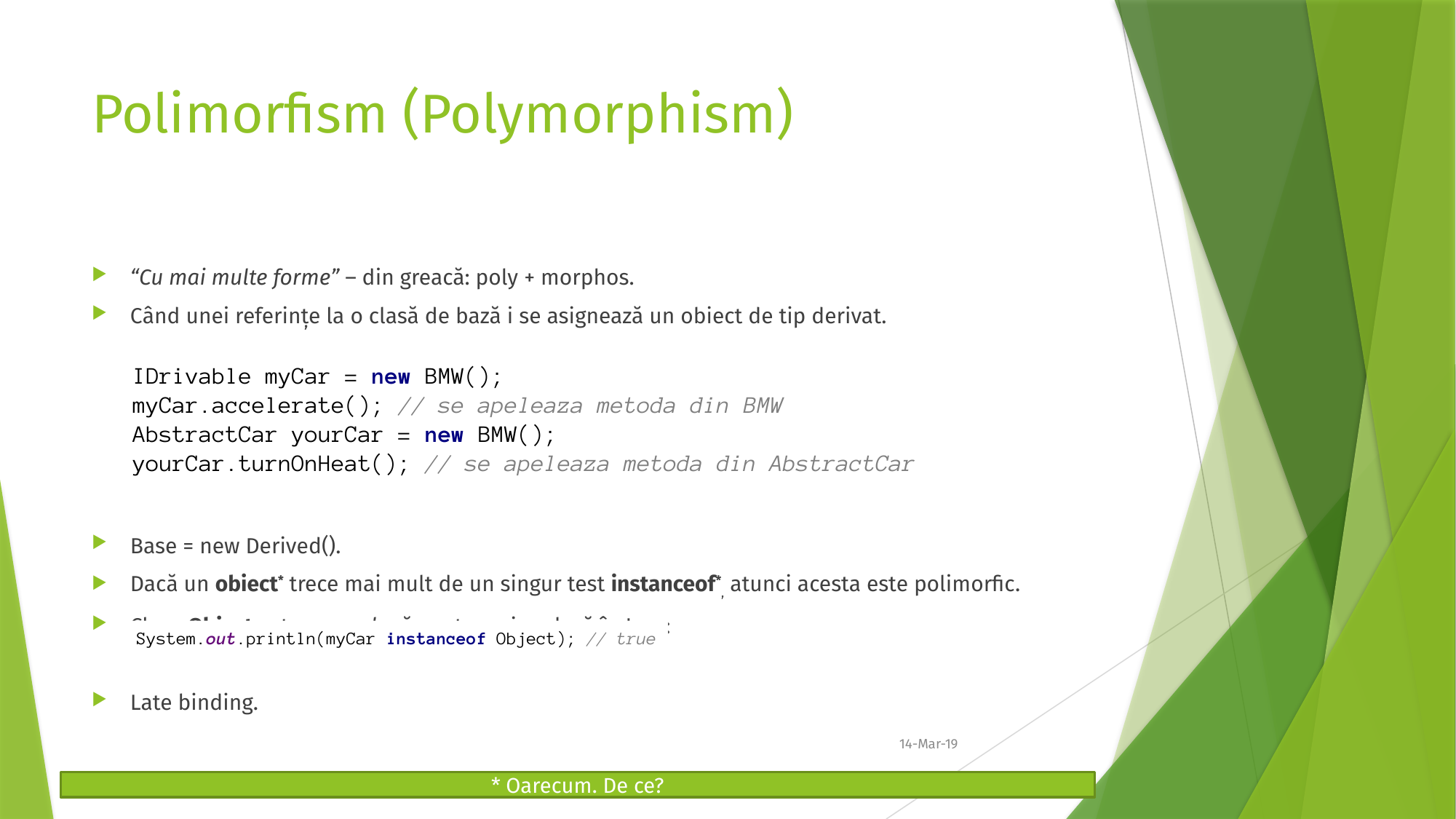

# Polimorfism (Polymorphism)
“Cu mai multe forme” – din greacă: poly + morphos.
Când unei referințe la o clasă de bază i se asignează un obiect de tip derivat.

Base = new Derived().
Dacă un obiect* trece mai mult de un singur test instanceof*, atunci acesta este polimorfic.
Clasa Object este superclasă pentru orice clasă în Java:

Late binding.
IDrivable myCar = new BMW();
myCar.accelerate(); // se apeleaza metoda din BMW
AbstractCar yourCar = new BMW();
yourCar.turnOnHeat(); // se apeleaza metoda din AbstractCar
System.out.println(myCar instanceof Object); // true
14-Mar-19
* Oarecum. De ce?